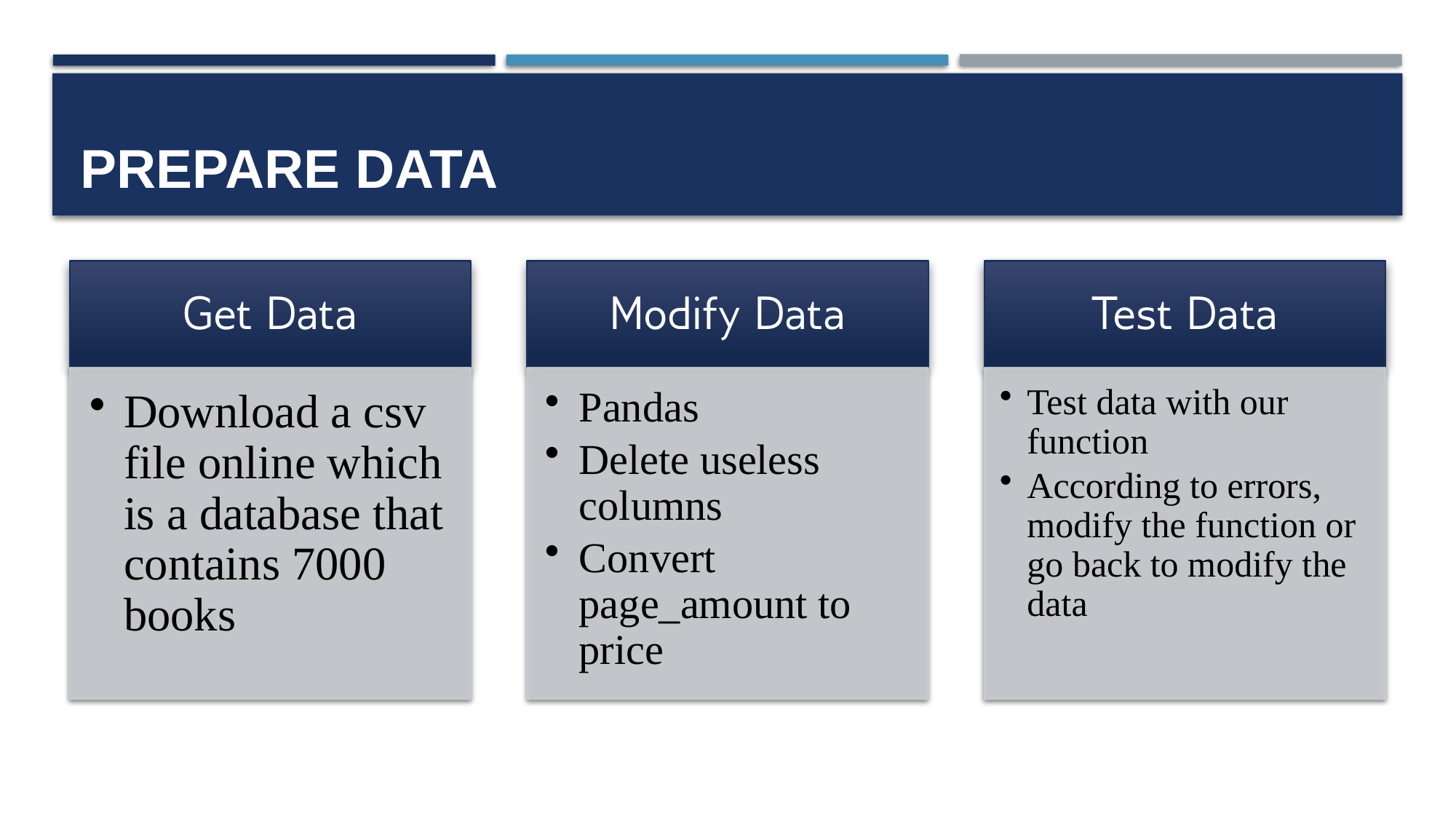

# Prepare data
Get Data
Download a csv file online which is a database that contains 7000 books
Modify Data
Pandas
Delete useless columns
Convert page_amount to price
Test Data
Test data with our function
According to errors, modify the function or go back to modify the data